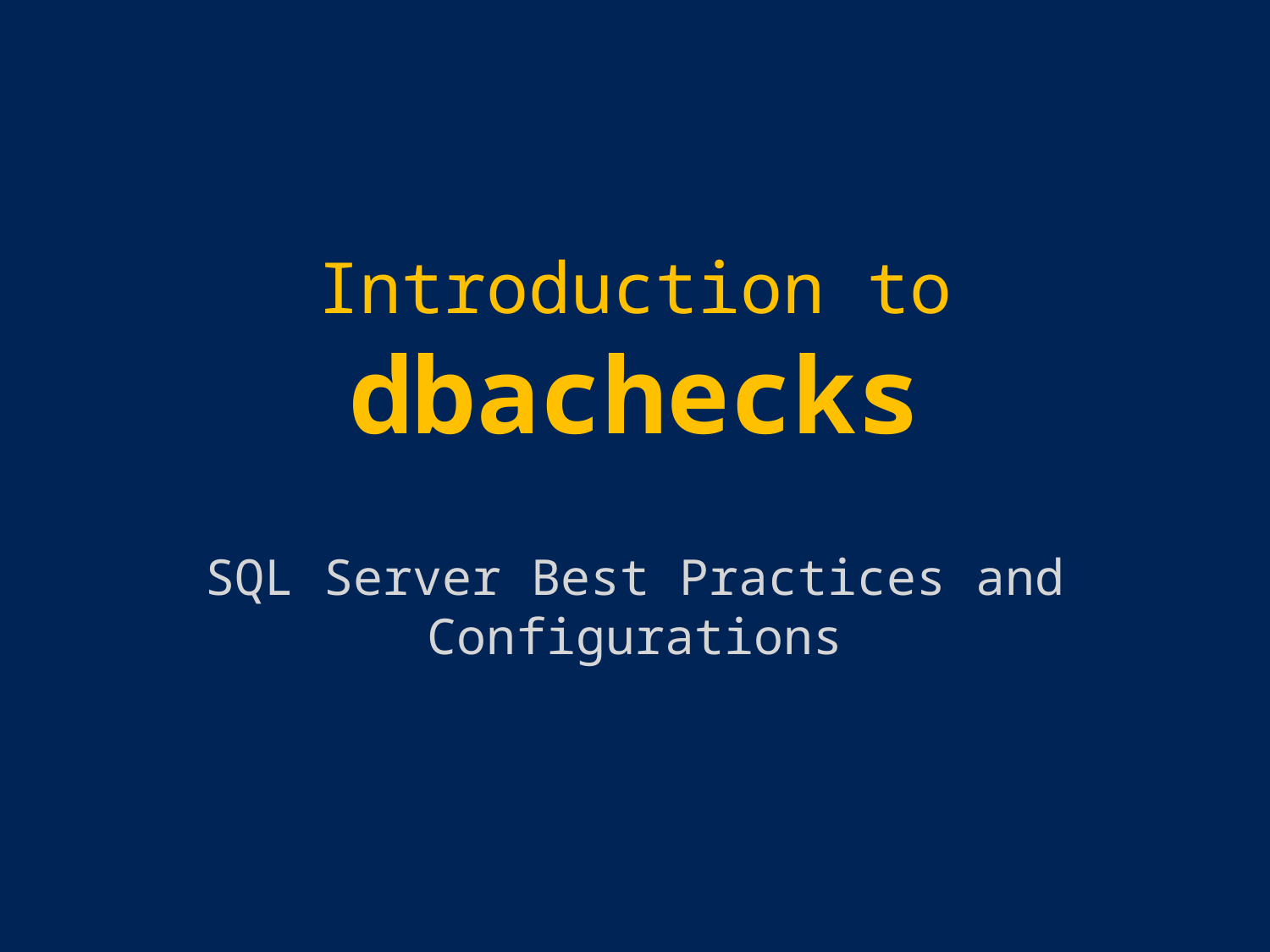

# Introduction to dbachecks
SQL Server Best Practices and Configurations